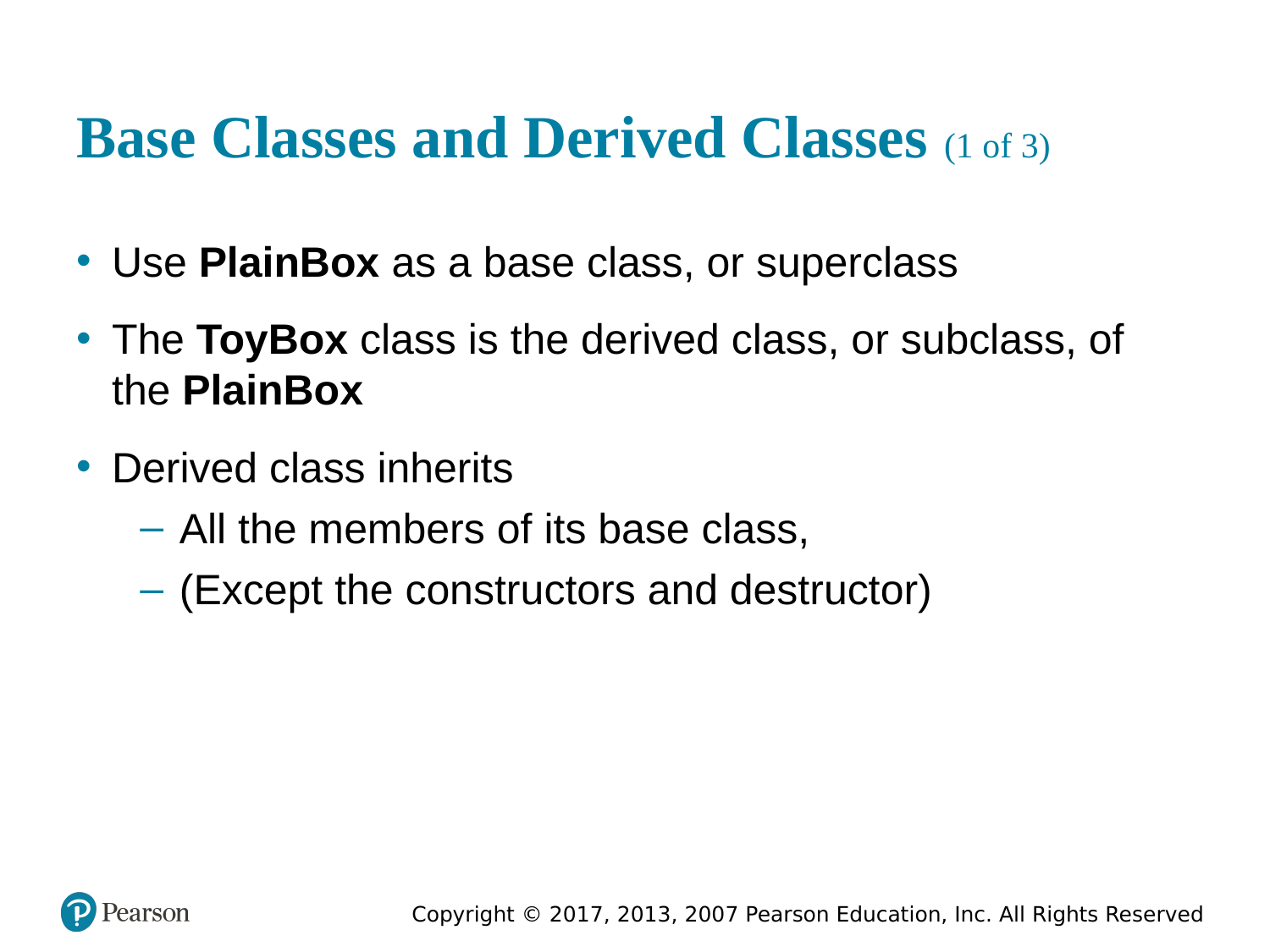

# Base Classes and Derived Classes (1 of 3)
Use PlainBox as a base class, or superclass
The ToyBox class is the derived class, or subclass, of the PlainBox
Derived class inherits
All the members of its base class,
(Except the constructors and destructor)